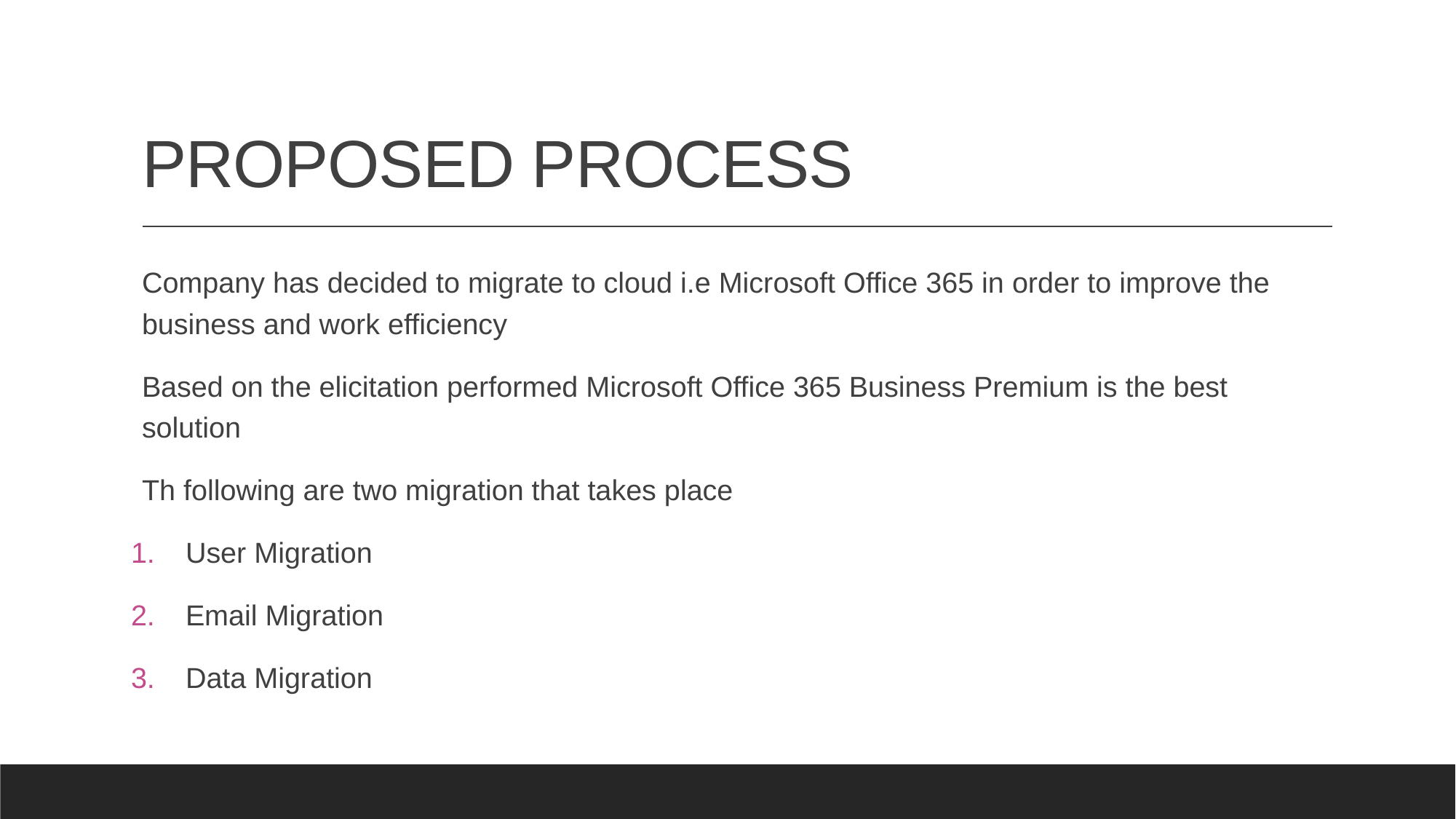

# PROPOSED PROCESS
Company has decided to migrate to cloud i.e Microsoft Office 365 in order to improve the business and work efficiency
Based on the elicitation performed Microsoft Office 365 Business Premium is the best solution
Th following are two migration that takes place
User Migration
Email Migration
Data Migration